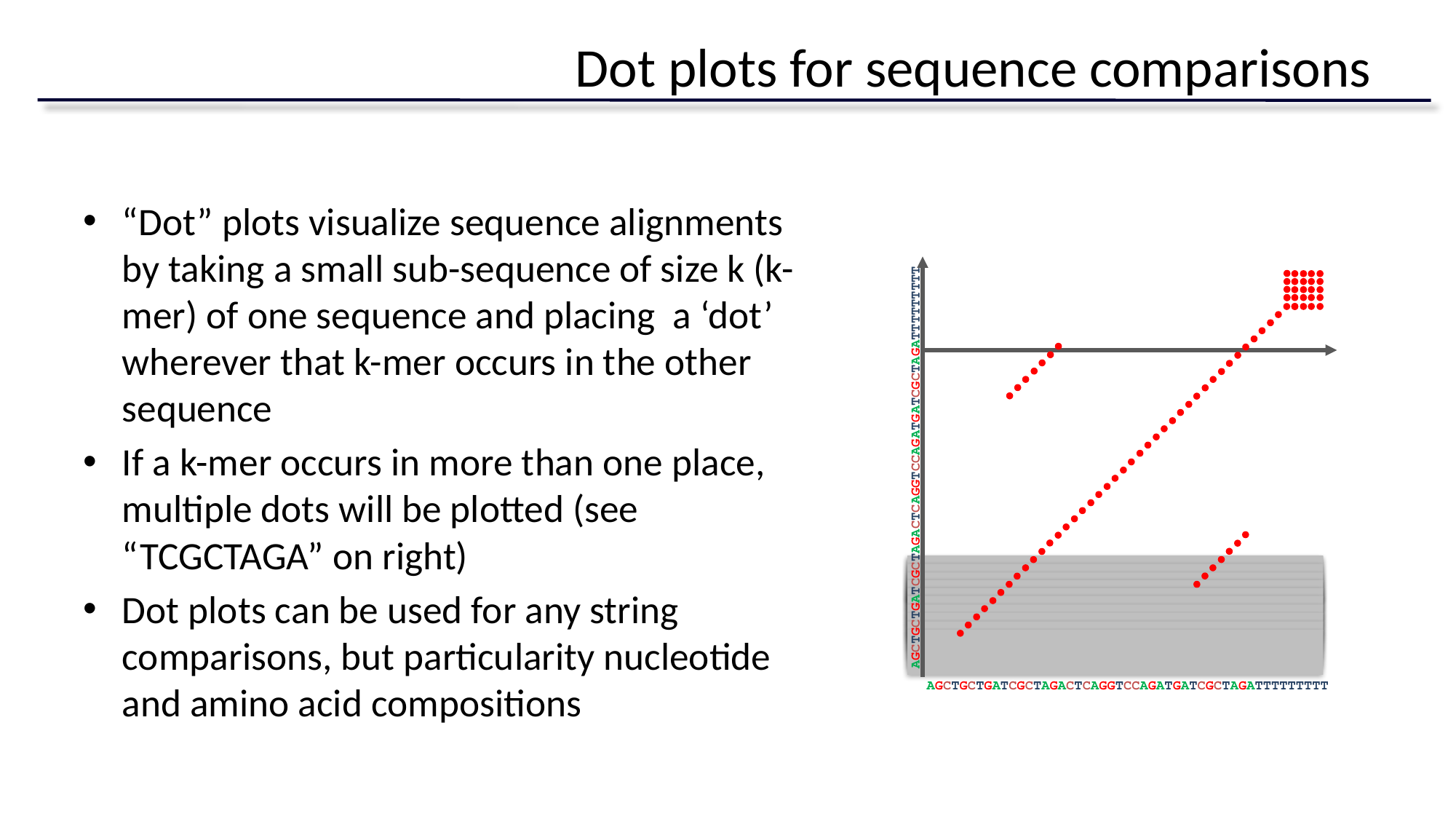

# Dot plots for sequence comparisons
“Dot” plots visualize sequence alignments by taking a small sub-sequence of size k (k-mer) of one sequence and placing  a ‘dot’ wherever that k-mer occurs in the other sequence
If a k-mer occurs in more than one place, multiple dots will be plotted (see “TCGCTAGA” on right)
Dot plots can be used for any string comparisons, but particularity nucleotide and amino acid compositions

AGCTGCTGATCGCTAGACTCAGGTCCAGATGATCGCTAGATTTTTTTTT

AGCTGCTGATCGCTAGACTCAGGTCCAGATGATCGCTAGATTTTTTTTT